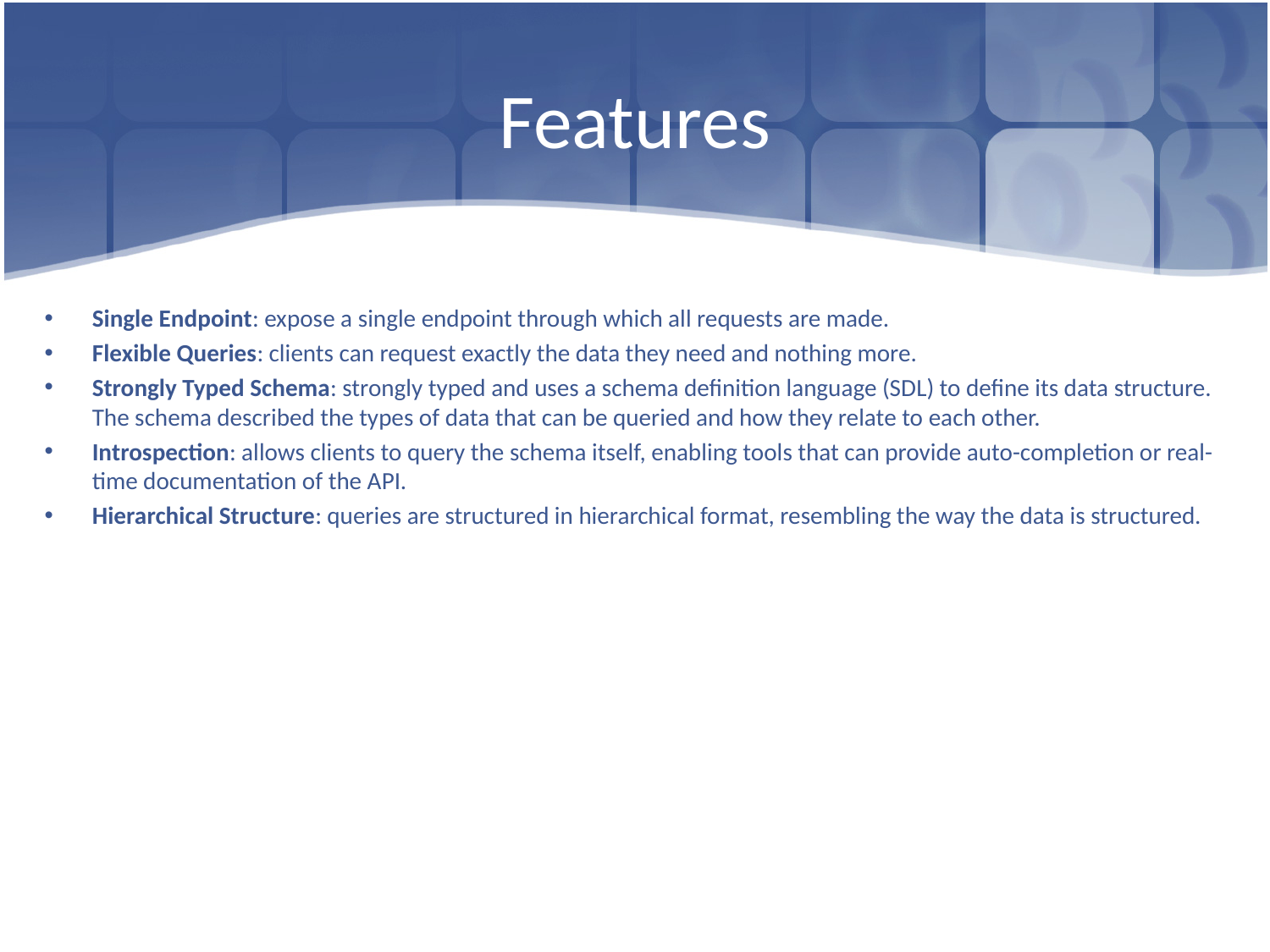

# Features
Single Endpoint: expose a single endpoint through which all requests are made.
Flexible Queries: clients can request exactly the data they need and nothing more.
Strongly Typed Schema: strongly typed and uses a schema definition language (SDL) to define its data structure. The schema described the types of data that can be queried and how they relate to each other.
Introspection: allows clients to query the schema itself, enabling tools that can provide auto-completion or real-time documentation of the API.
Hierarchical Structure: queries are structured in hierarchical format, resembling the way the data is structured.